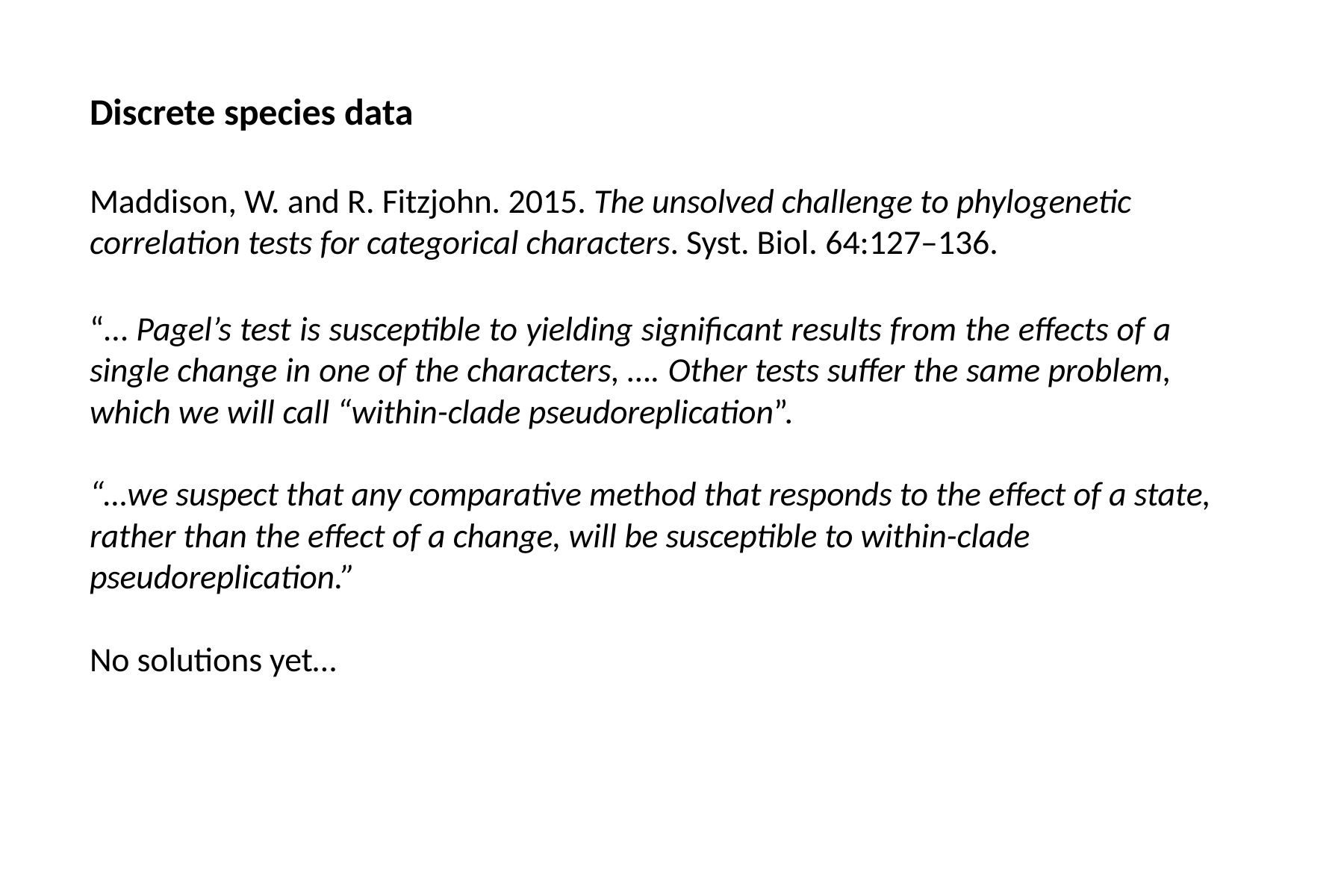

# Discrete species data
Maddison, W. and R. Fitzjohn. 2015. The unsolved challenge to phylogenetic  correlation tests for categorical characters. Syst. Biol. 64:127–136.

“… Pagel’s test is susceptible to yielding significant results from the effects of a  single change in one of the characters, …. Other tests suffer the same problem,  which we will call “within-clade pseudoreplication”.

“…we suspect that any comparative method that responds to the effect of a state,  rather than the effect of a change, will be susceptible to within-clade  pseudoreplication.”

No solutions yet…